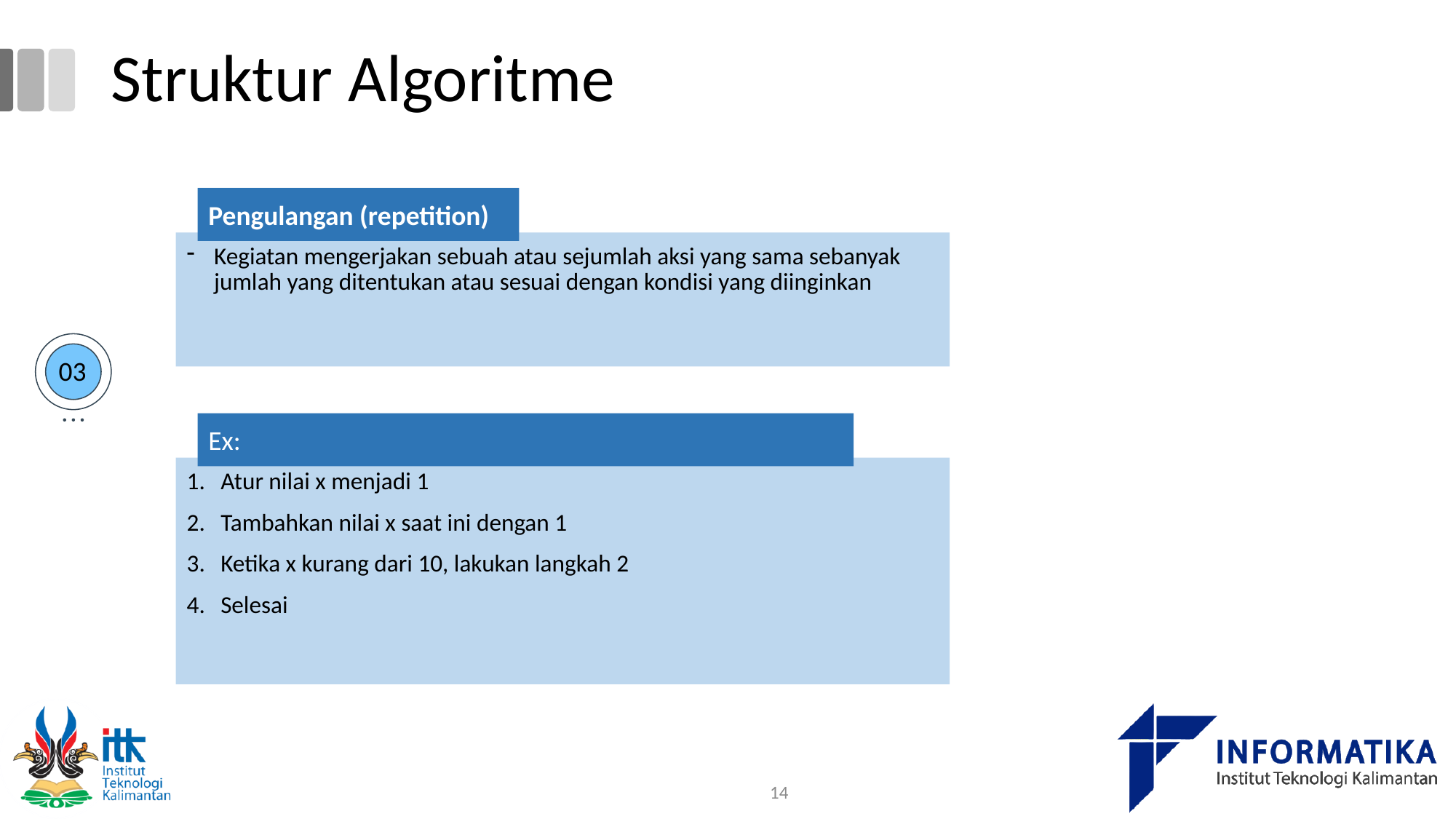

# Struktur Algoritme
Pengulangan (repetition)
Kegiatan mengerjakan sebuah atau sejumlah aksi yang sama sebanyak jumlah yang ditentukan atau sesuai dengan kondisi yang diinginkan

03

Ex:
Atur nilai x menjadi 1
Tambahkan nilai x saat ini dengan 1
Ketika x kurang dari 10, lakukan langkah 2
Selesai
14